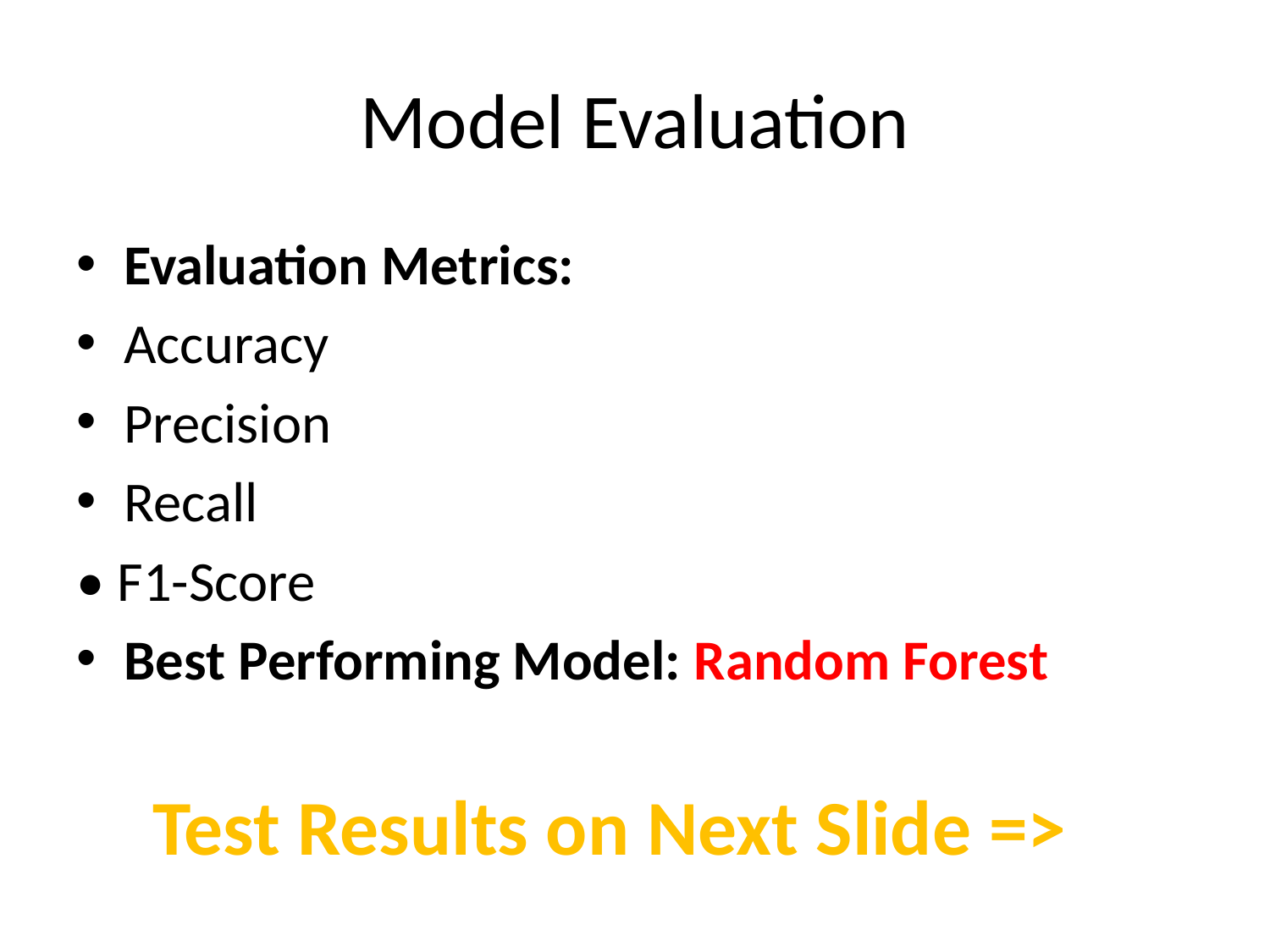

# Model Evaluation
Evaluation Metrics:
Accuracy
Precision
Recall
• F1-Score
Best Performing Model: Random Forest
Test Results on Next Slide =>